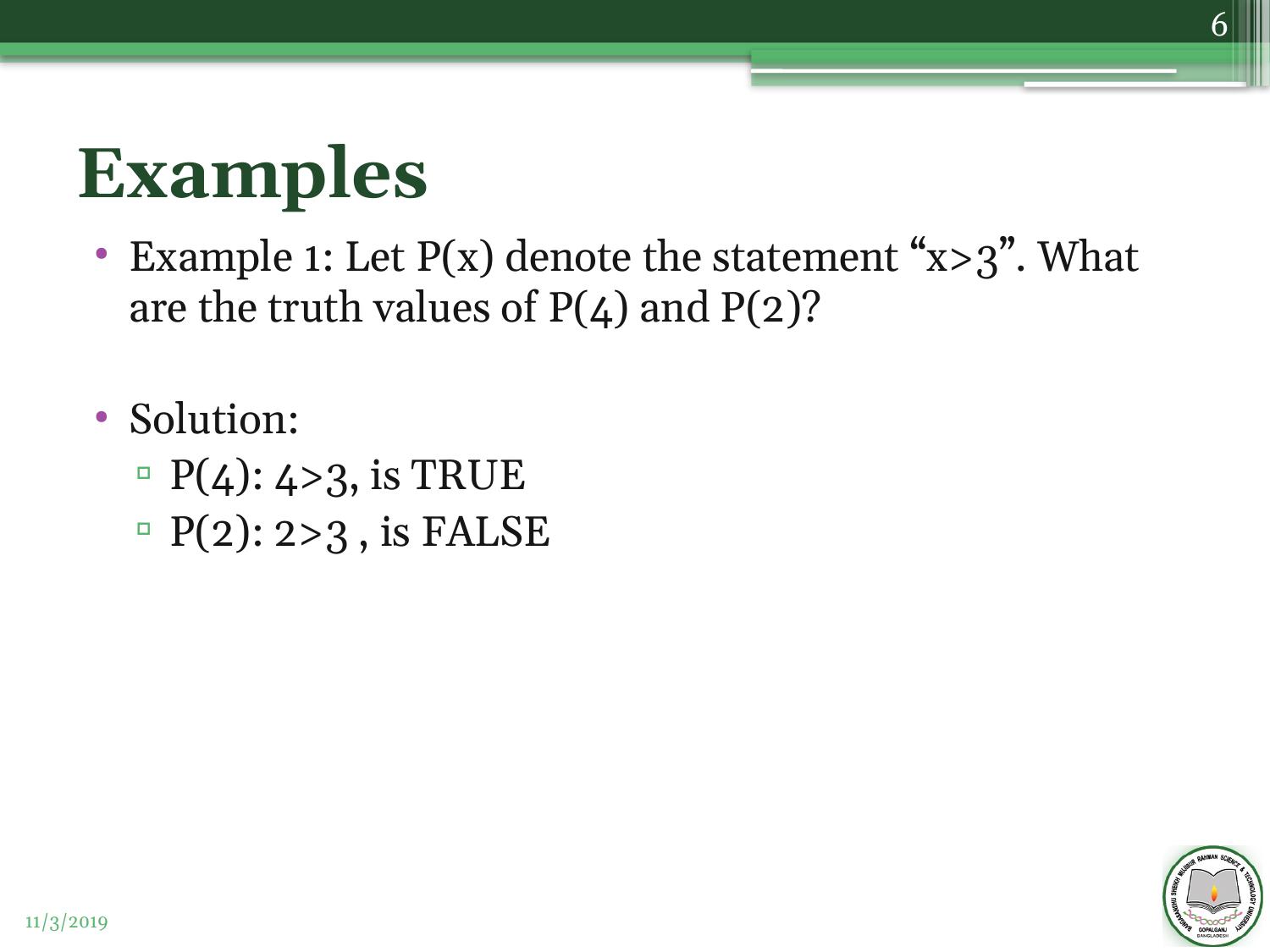

6
# Examples
Example 1: Let P(x) denote the statement “x>3”. What are the truth values of P(4) and P(2)?

Solution:
P(4): 4>3, is TRUE
P(2): 2>3 , is FALSE

11/3/2019